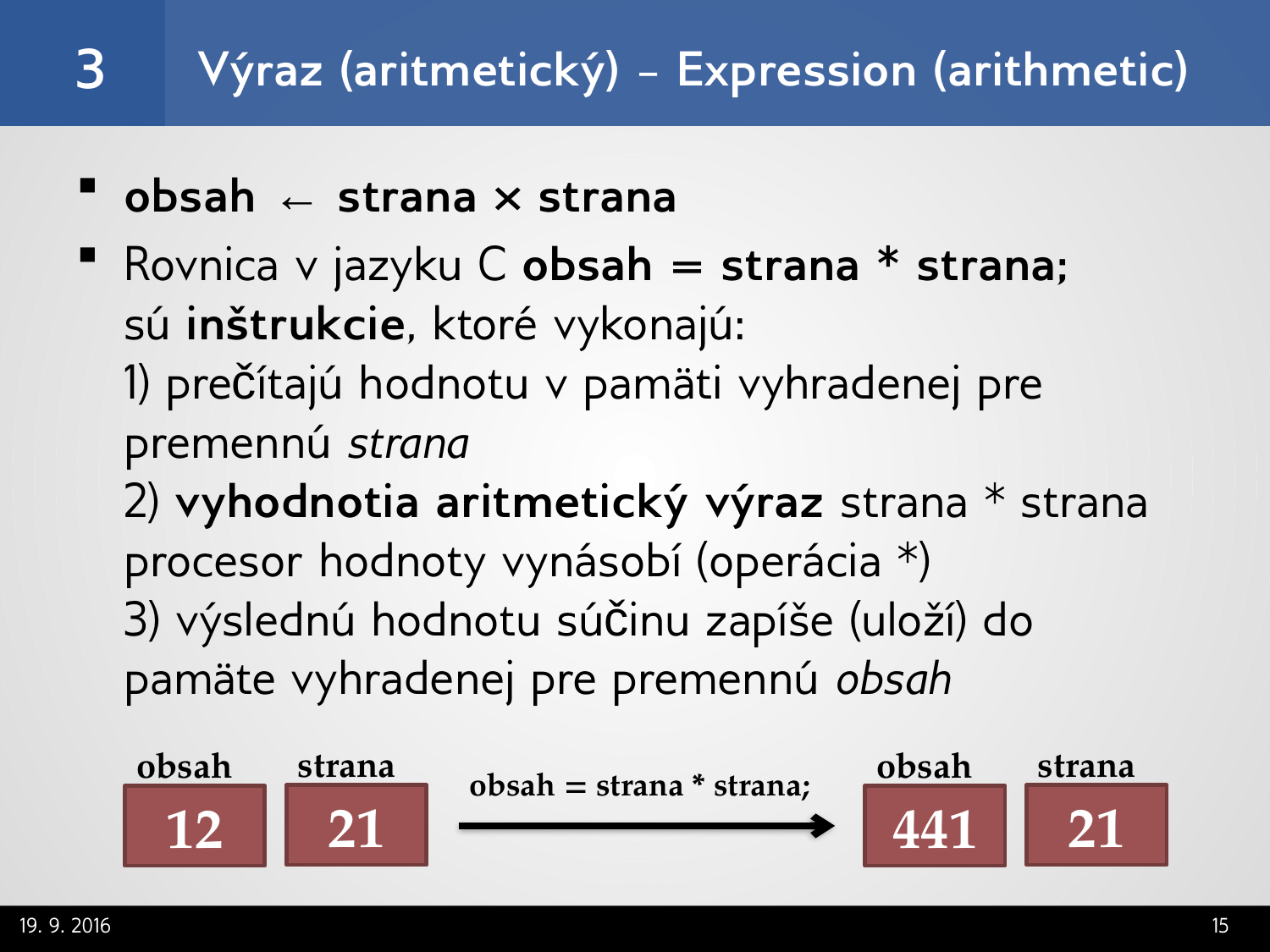

3
Výraz (aritmetický) – Expression (arithmetic)
obsah ← strana × strana
Rovnica v jazyku C obsah = strana * strana;
sú inštrukcie, ktoré vykonajú:
1) prečítajú hodnotu v pamäti vyhradenej pre premennú strana
2) vyhodnotia aritmetický výraz strana * strana procesor hodnoty vynásobí (operácia *)
3) výslednú hodnotu súčinu zapíše (uloží) do pamäte vyhradenej pre premennú obsah

strana
strana
obsah
obsah
obsah = strana * strana;
21
21
12
441